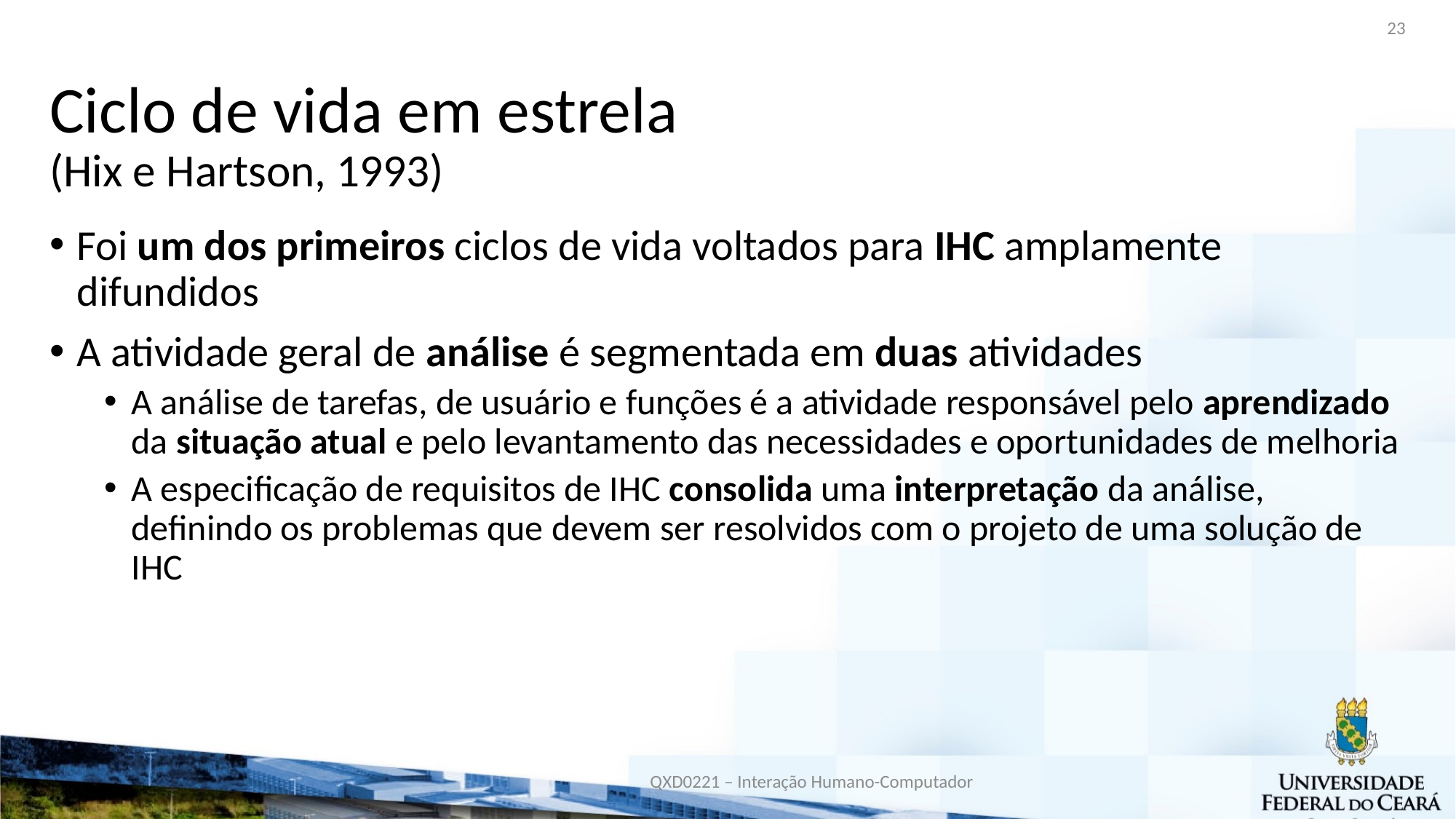

23
# Ciclo de vida em estrela (Hix e Hartson, 1993)
Foi um dos primeiros ciclos de vida voltados para IHC amplamente difundidos
A atividade geral de análise é segmentada em duas atividades
A análise de tarefas, de usuário e funções é a atividade responsável pelo aprendizado da situação atual e pelo levantamento das necessidades e oportunidades de melhoria
A especificação de requisitos de IHC consolida uma interpretação da análise, definindo os problemas que devem ser resolvidos com o projeto de uma solução de IHC
QXD0221 – Interação Humano-Computador